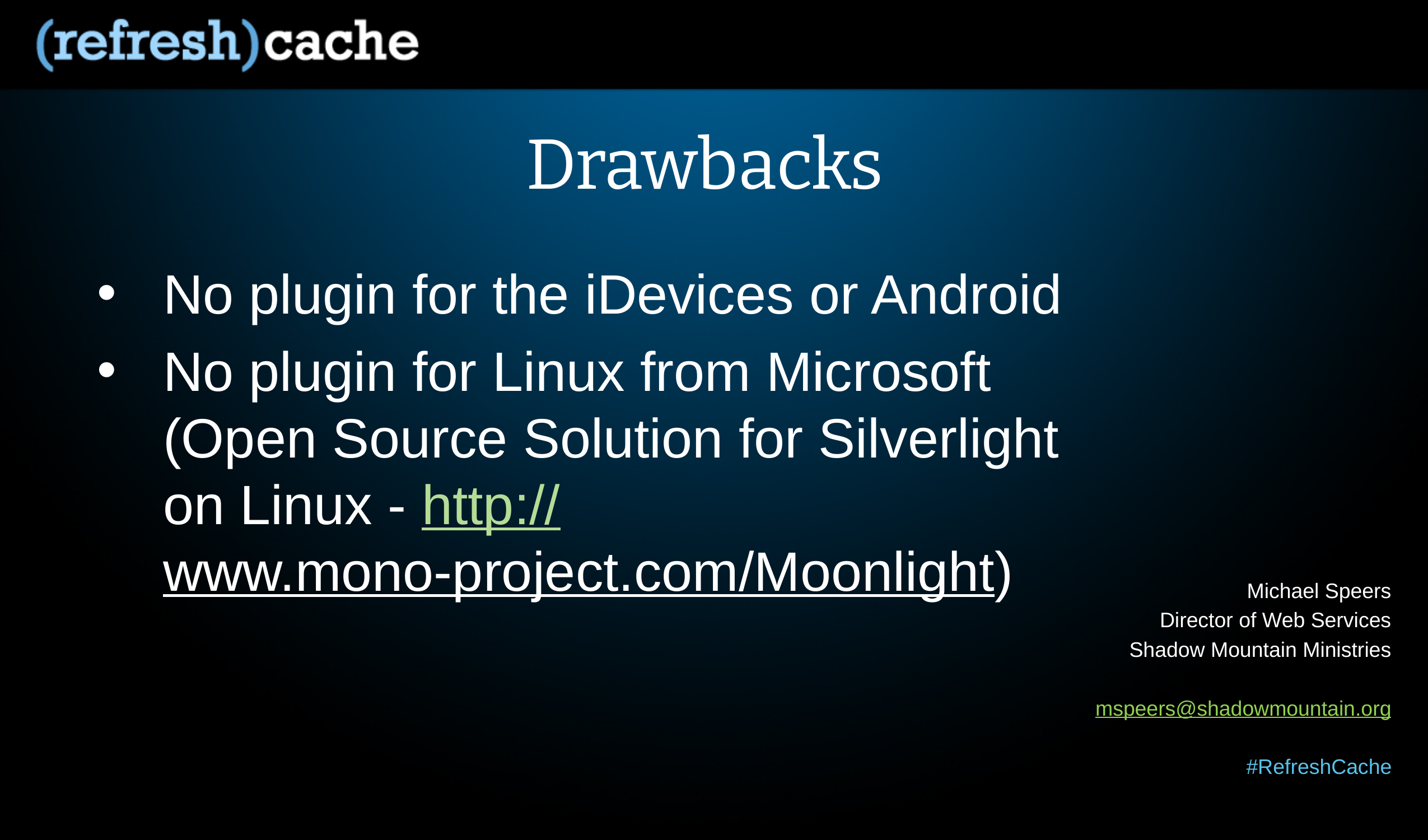

# Drawbacks
No plugin for the iDevices or Android
No plugin for Linux from Microsoft (Open Source Solution for Silverlight on Linux - http://www.mono-project.com/Moonlight)

Michael Speers
Director of Web Services
Shadow Mountain Ministries

mspeers@shadowmountain.org